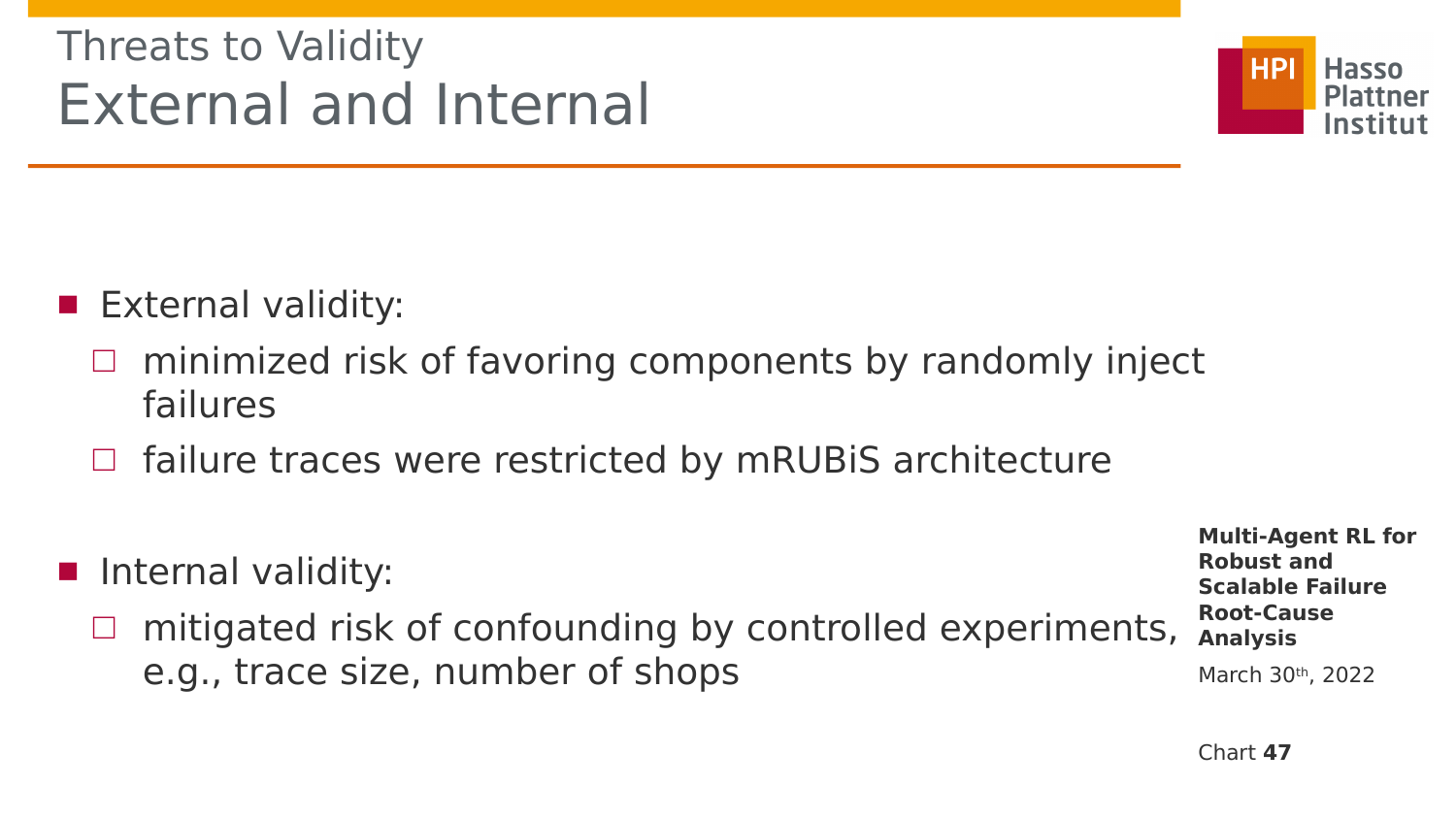

# Threats to Validity
External and Internal
External validity:
minimized risk of favoring components by randomly inject failures
failure traces were restricted by mRUBiS architecture

Internal validity:
mitigated risk of confounding by controlled experiments, e.g., trace size, number of shops
Multi-Agent RL for Robust and Scalable Failure Root-Cause Analysis
March 30th, 2022
Chart 47